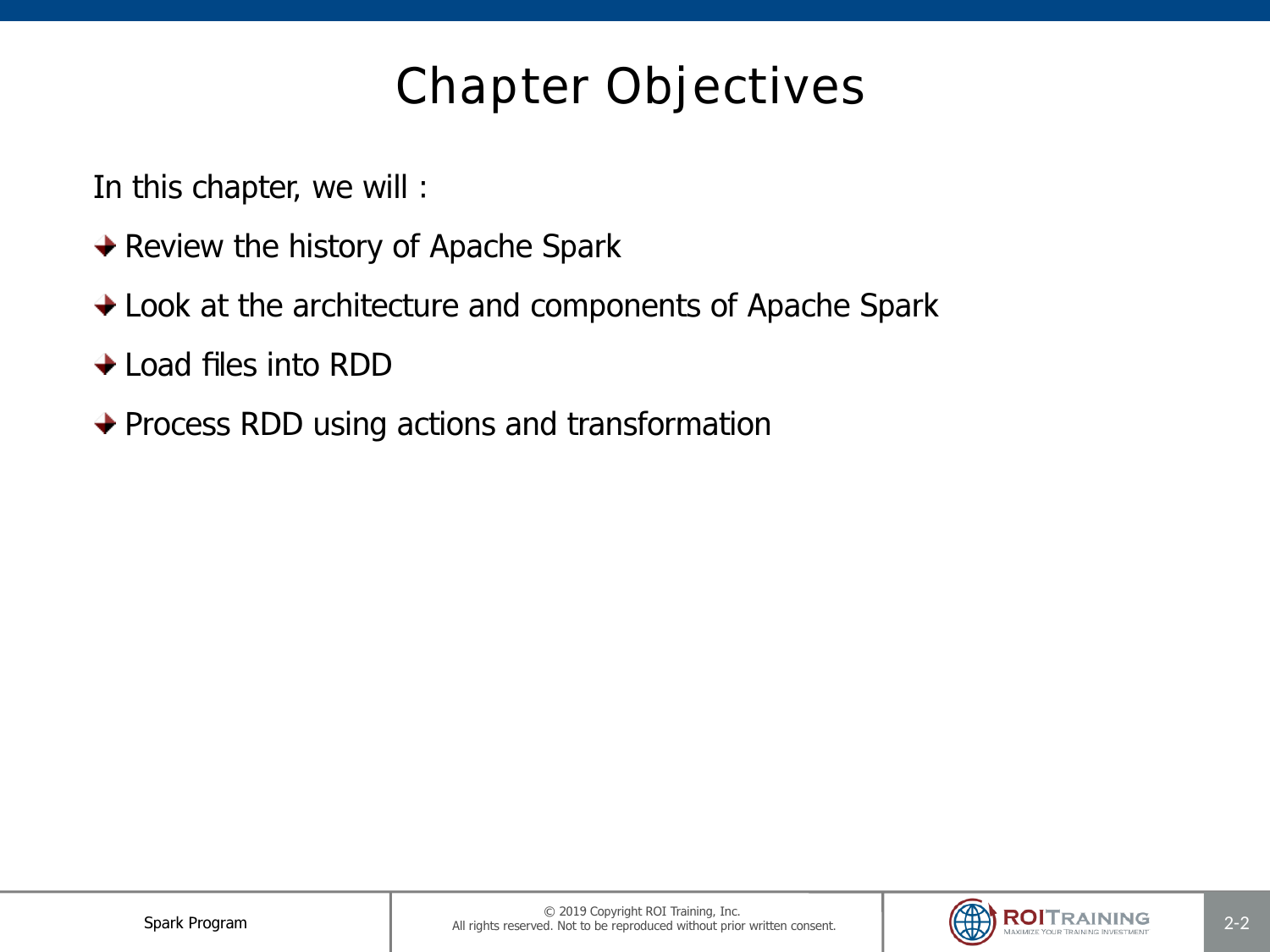

# Chapter Objectives
In this chapter, we will :
Review the history of Apache Spark
Look at the architecture and components of Apache Spark
Load files into RDD
Process RDD using actions and transformation